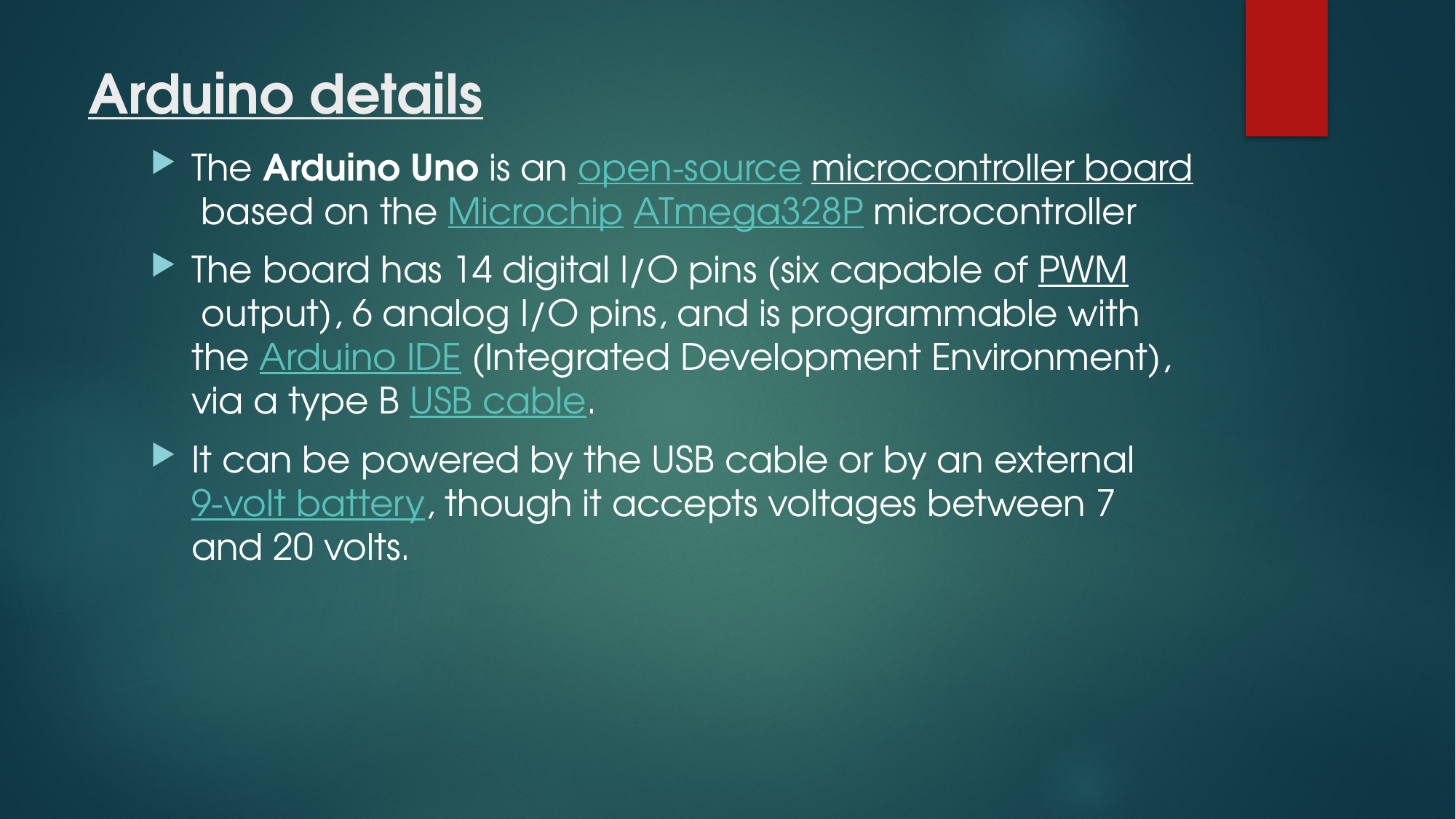

# Arduino details
The Arduino Uno is an open-source microcontroller board based on the Microchip ATmega328P microcontroller
The board has 14 digital I/O pins (six capable of PWM output), 6 analog I/O pins, and is programmable with the Arduino IDE (Integrated Development Environment), via a type B USB cable.
It can be powered by the USB cable or by an external 9-volt battery, though it accepts voltages between 7 and 20 volts.